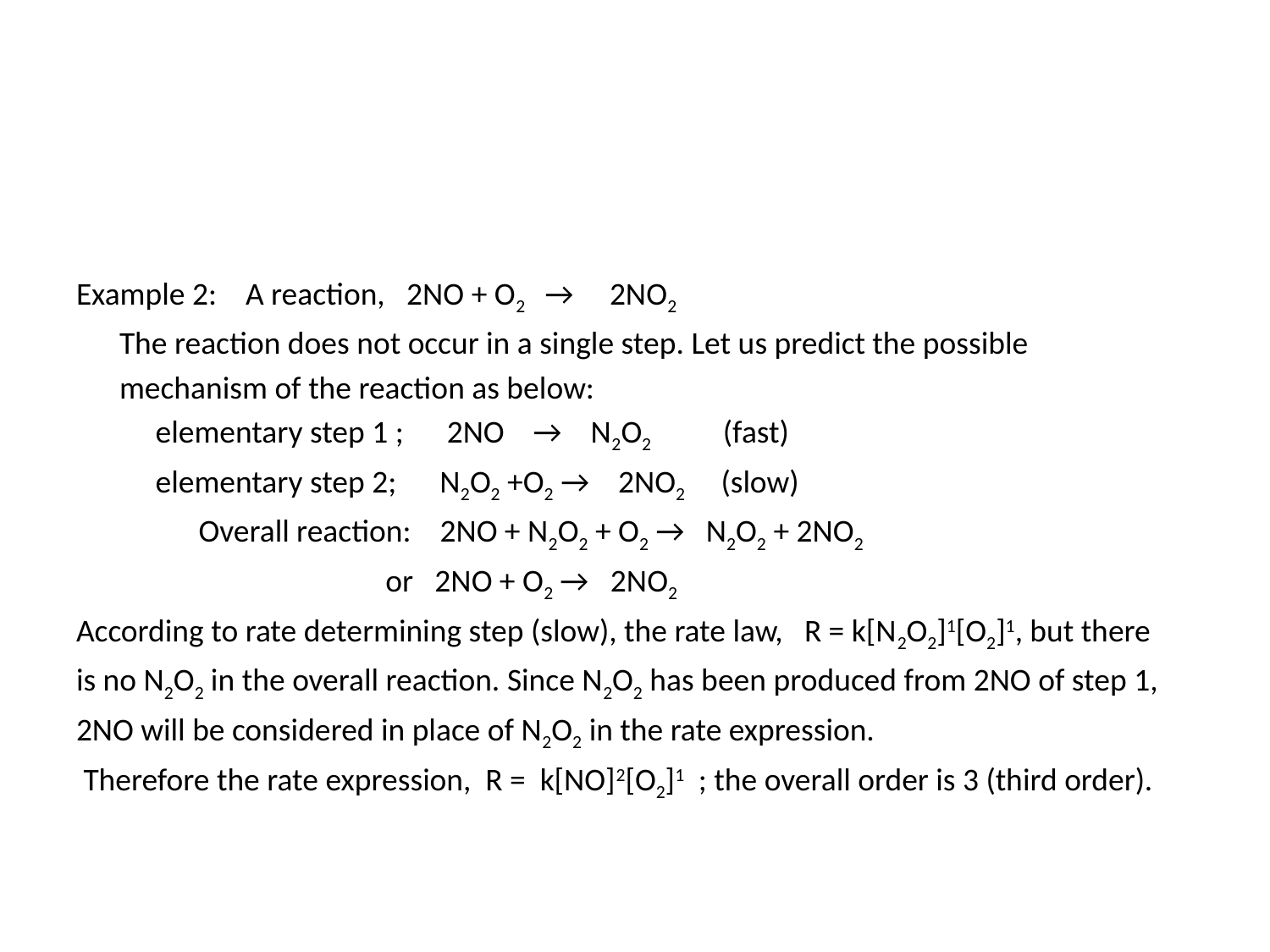

#

Example 2:    A reaction,   2NO + O2    →     2NO2
      The reaction does not occur in a single step. Let us predict the possible
      mechanism of the reaction as below:
           elementary step 1 ;      2NO    →    N2O2          (fast)
           elementary step 2;      N2O2 +O2 →    2NO2     (slow)
                 Overall reaction:    2NO + N2O2 + O2 →   N2O2 + 2NO2
                                           or   2NO + O2 →   2NO2
According to rate determining step (slow), the rate law,   R = k[N2O2]1[O2]1, but there
is no N2O2 in the overall reaction. Since N2O2 has been produced from 2NO of step 1,
2NO will be considered in place of N2O2 in the rate expression.
 Therefore the rate expression,  R =  k[NO]2[O2]1  ; the overall order is 3 (third order).